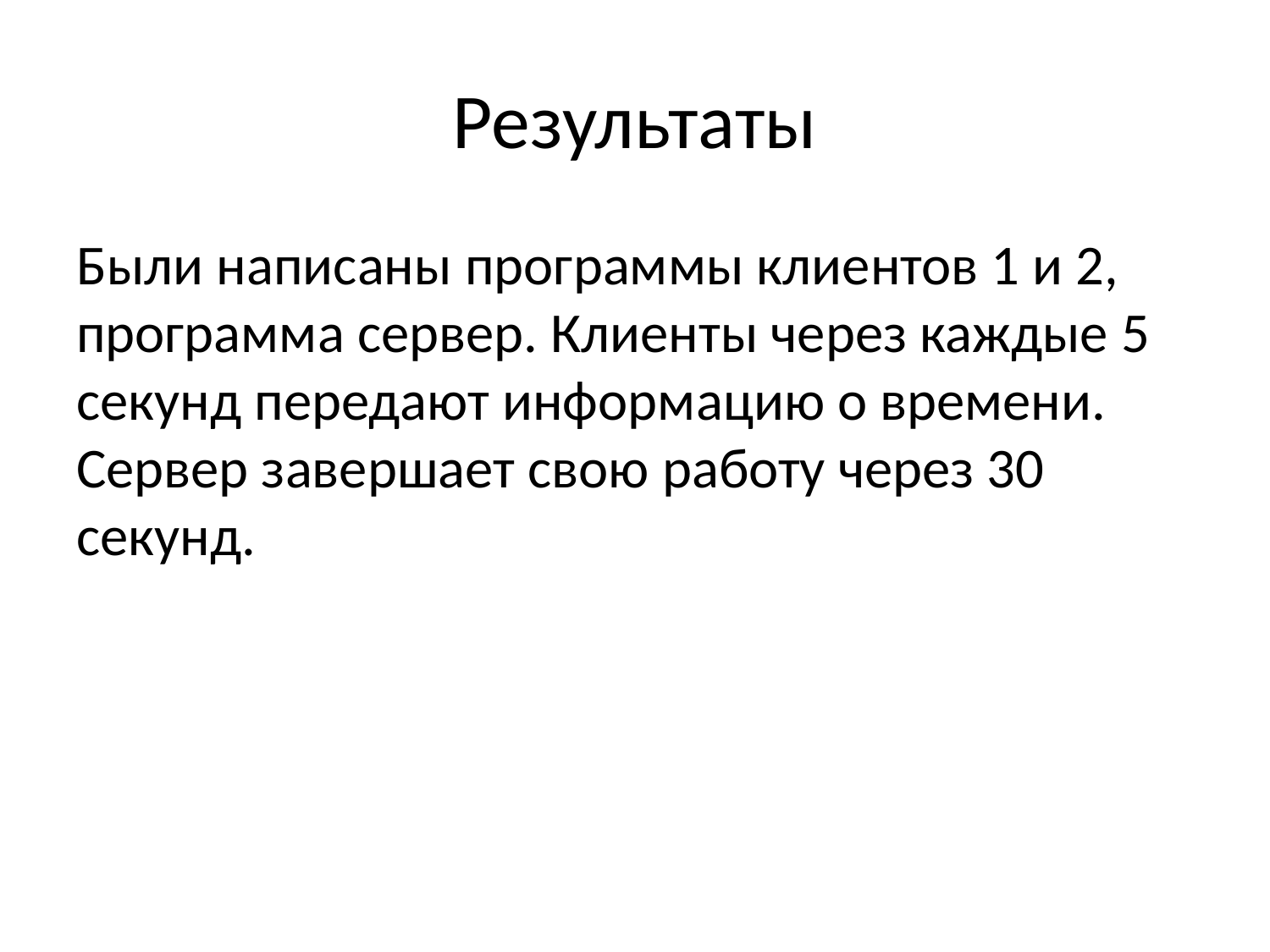

# Результаты
Были написаны программы клиентов 1 и 2, программа сервер. Клиенты через каждые 5 секунд передают информацию о времени. Сервер завершает свою работу через 30 секунд.